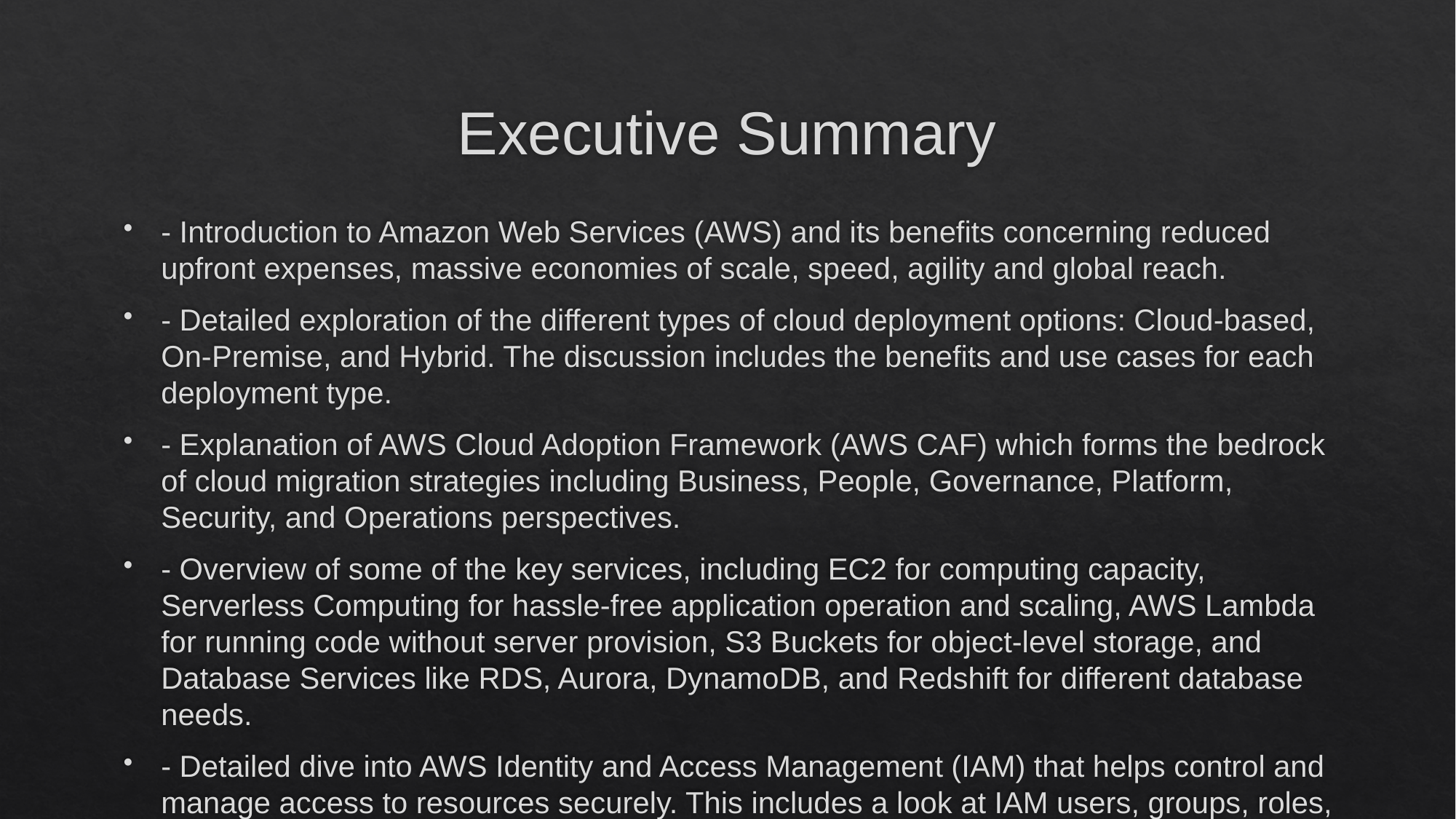

# Executive Summary
- Introduction to Amazon Web Services (AWS) and its benefits concerning reduced upfront expenses, massive economies of scale, speed, agility and global reach.
- Detailed exploration of the different types of cloud deployment options: Cloud-based, On-Premise, and Hybrid. The discussion includes the benefits and use cases for each deployment type.
- Explanation of AWS Cloud Adoption Framework (AWS CAF) which forms the bedrock of cloud migration strategies including Business, People, Governance, Platform, Security, and Operations perspectives.
- Overview of some of the key services, including EC2 for computing capacity, Serverless Computing for hassle-free application operation and scaling, AWS Lambda for running code without server provision, S3 Buckets for object-level storage, and Database Services like RDS, Aurora, DynamoDB, and Redshift for different database needs.
- Detailed dive into AWS Identity and Access Management (IAM) that helps control and manage access to resources securely. This includes a look at IAM users, groups, roles, policies, and multi-factor authentication.